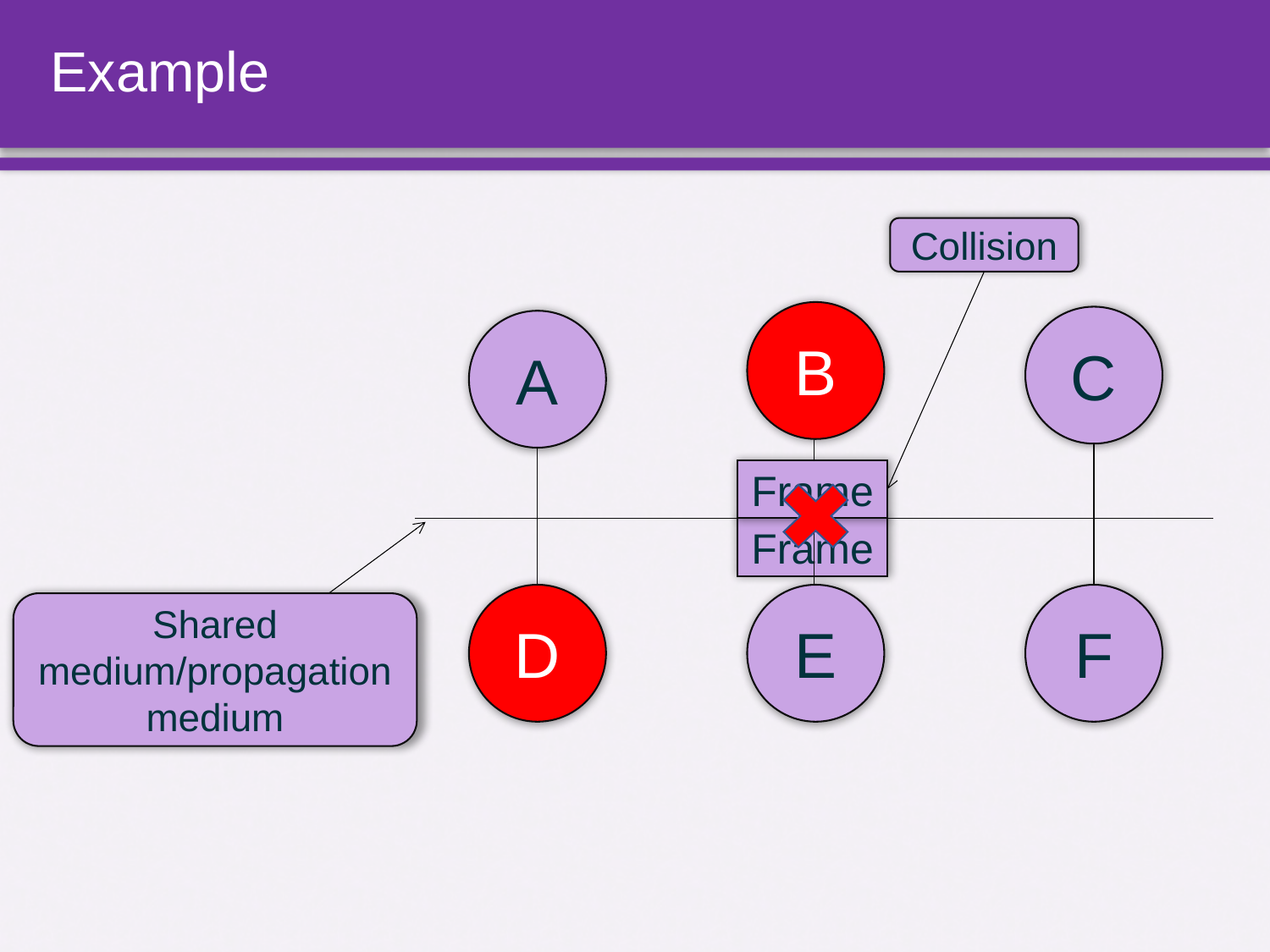

# Example
Collision
B
C
A
Frame

Frame
D
E
F
Shared medium/propagation medium